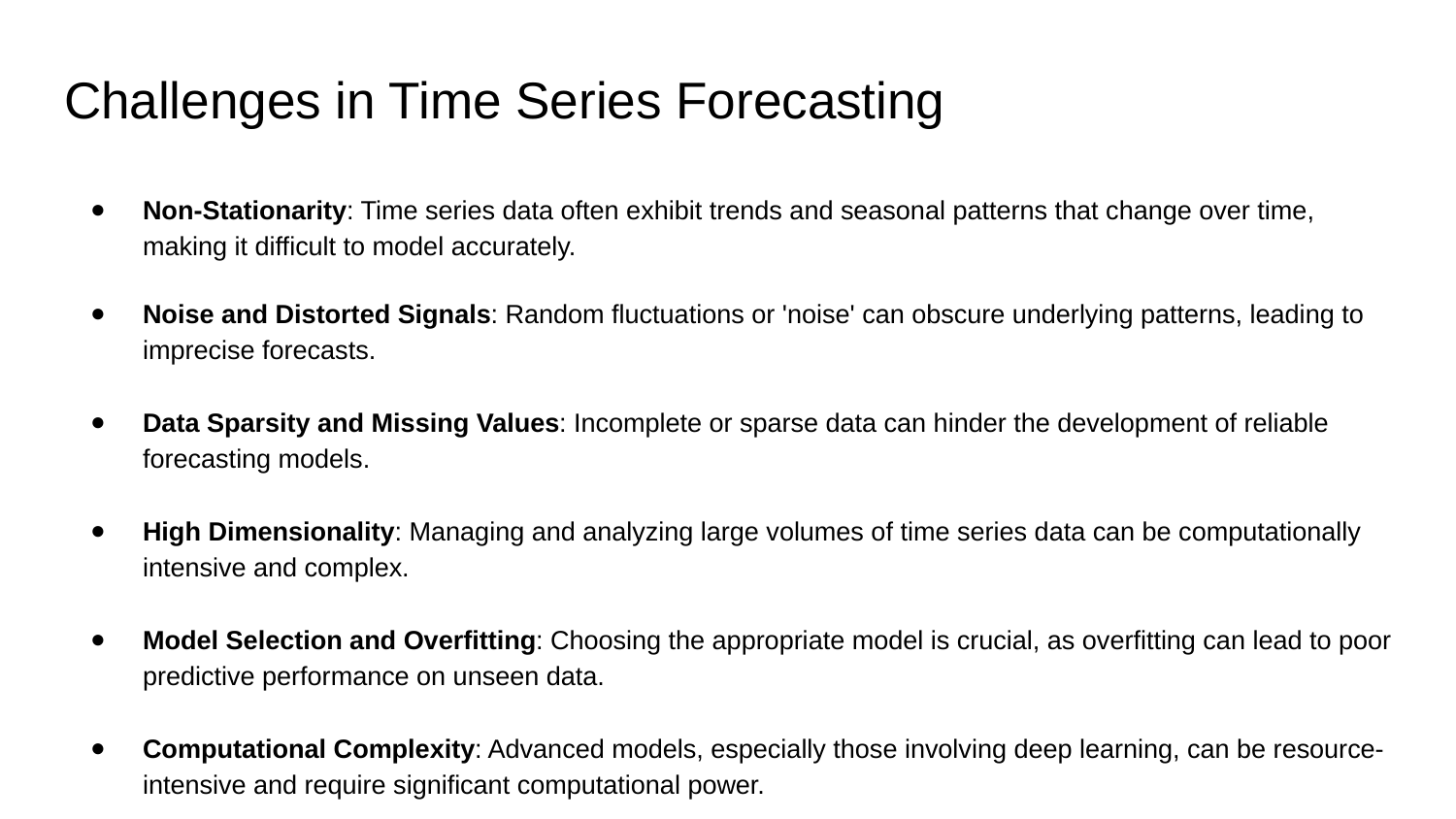

# Challenges in Time Series Forecasting
Non-Stationarity: Time series data often exhibit trends and seasonal patterns that change over time, making it difficult to model accurately.
Noise and Distorted Signals: Random fluctuations or 'noise' can obscure underlying patterns, leading to imprecise forecasts.
Data Sparsity and Missing Values: Incomplete or sparse data can hinder the development of reliable forecasting models.
High Dimensionality: Managing and analyzing large volumes of time series data can be computationally intensive and complex.
Model Selection and Overfitting: Choosing the appropriate model is crucial, as overfitting can lead to poor predictive performance on unseen data.
Computational Complexity: Advanced models, especially those involving deep learning, can be resource-intensive and require significant computational power.